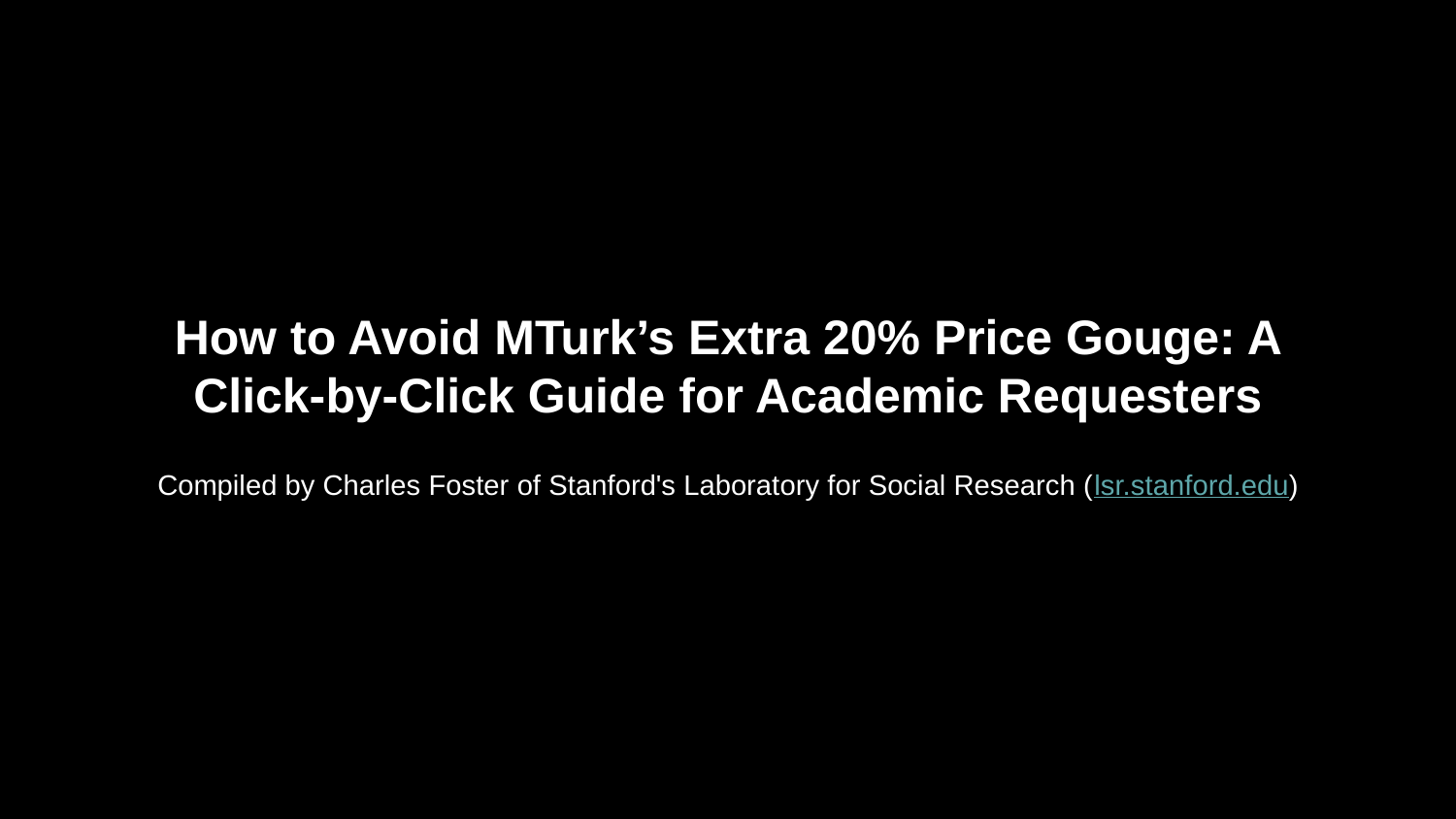

# How to Avoid MTurk’s Extra 20% Price Gouge: A Click-by-Click Guide for Academic Requesters
Compiled by Charles Foster of Stanford's Laboratory for Social Research (lsr.stanford.edu)